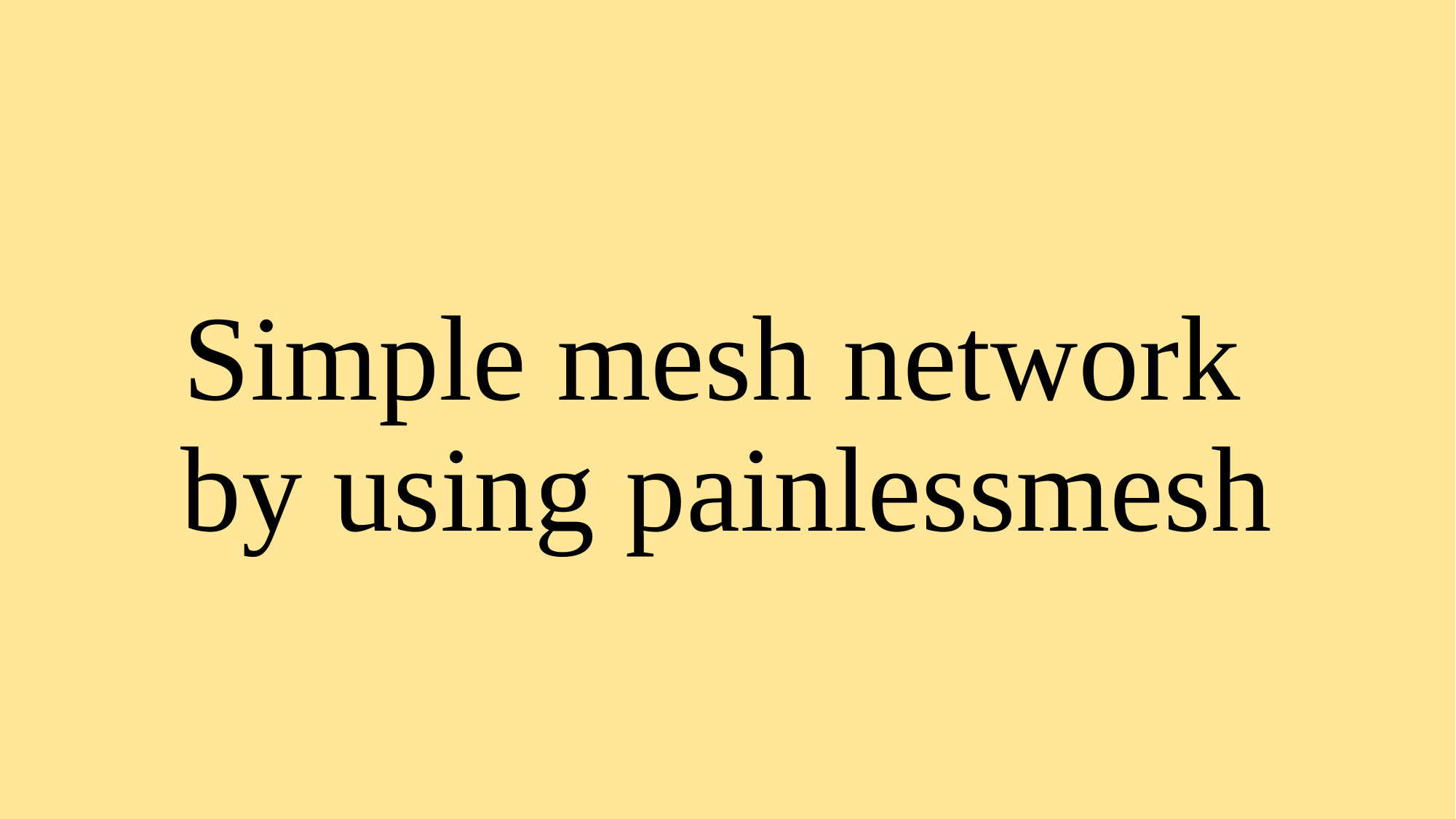

# Simple mesh network by using painlessmesh